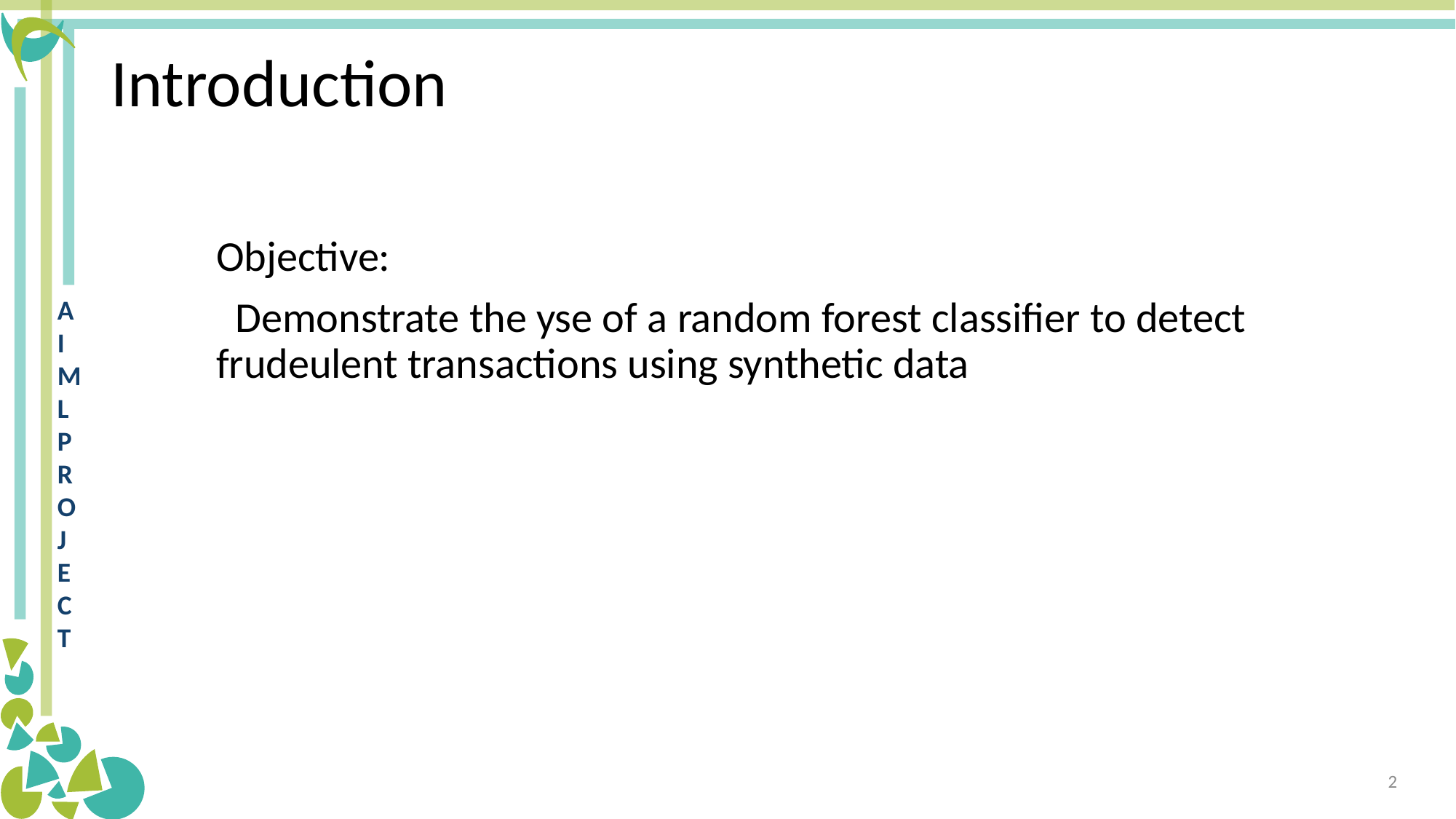

# Introduction
Objective:
  Demonstrate the yse of a random forest classifier to detect frudeulent transactions using synthetic data
2